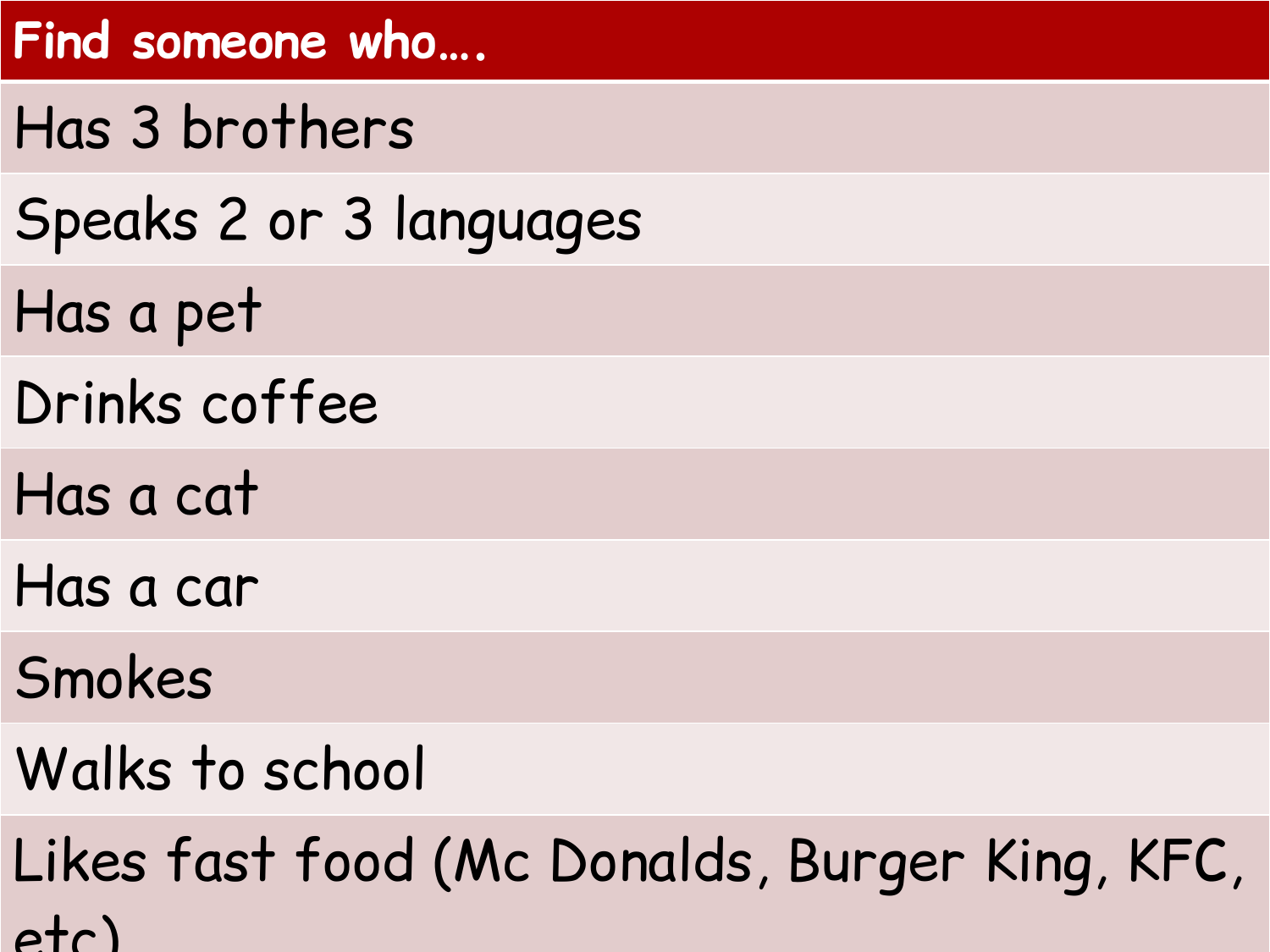

| Find someone who…. |
| --- |
| Has 3 brothers |
| Speaks 2 or 3 languages |
| Has a pet |
| Drinks coffee |
| Has a cat |
| Has a car |
| Smokes |
| Walks to school |
| Likes fast food (Mc Donalds, Burger King, KFC, etc) |
| Likes chocolate cake |